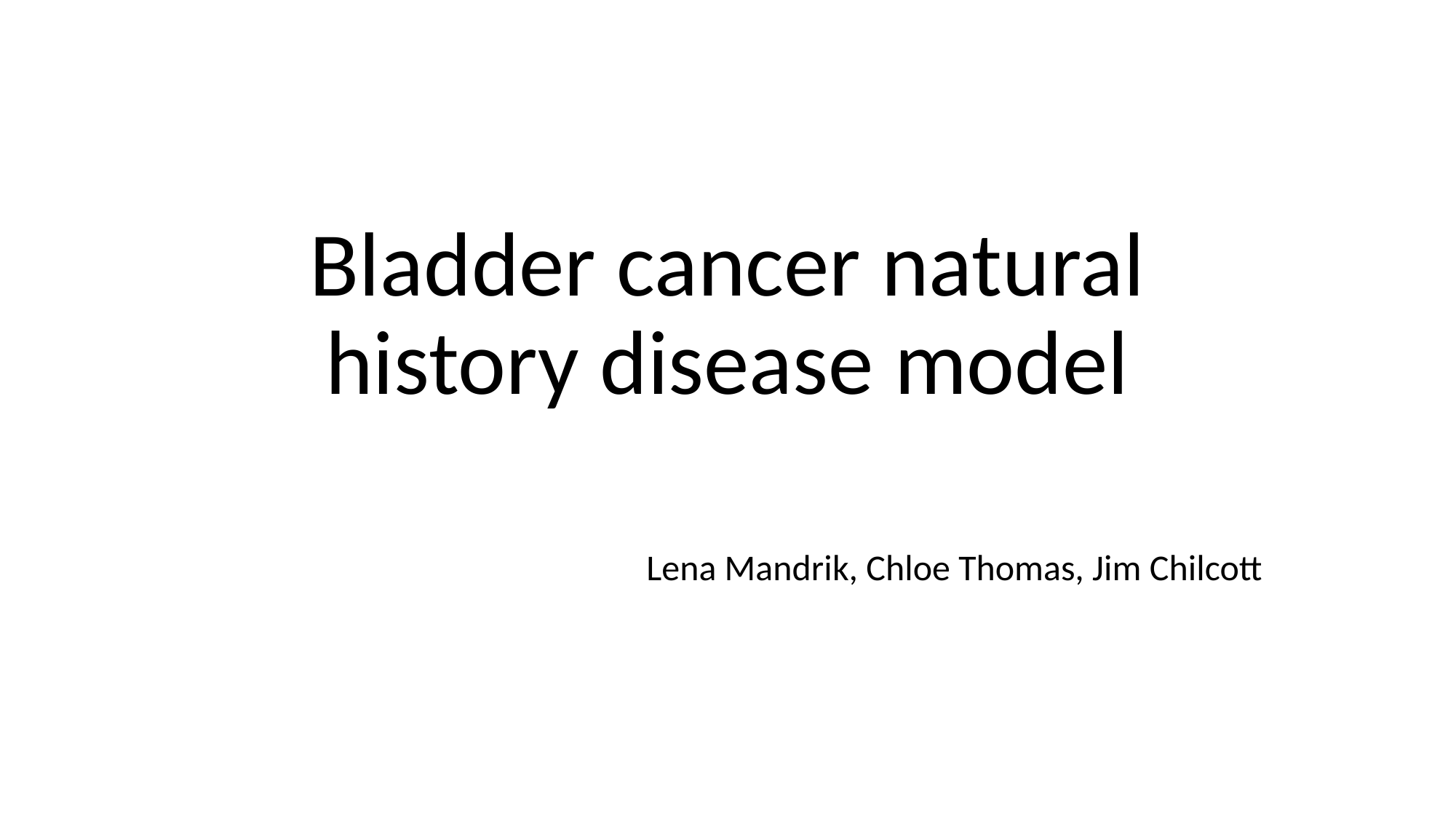

# Bladder cancer natural history disease model
Lena Mandrik, Chloe Thomas, Jim Chilcott